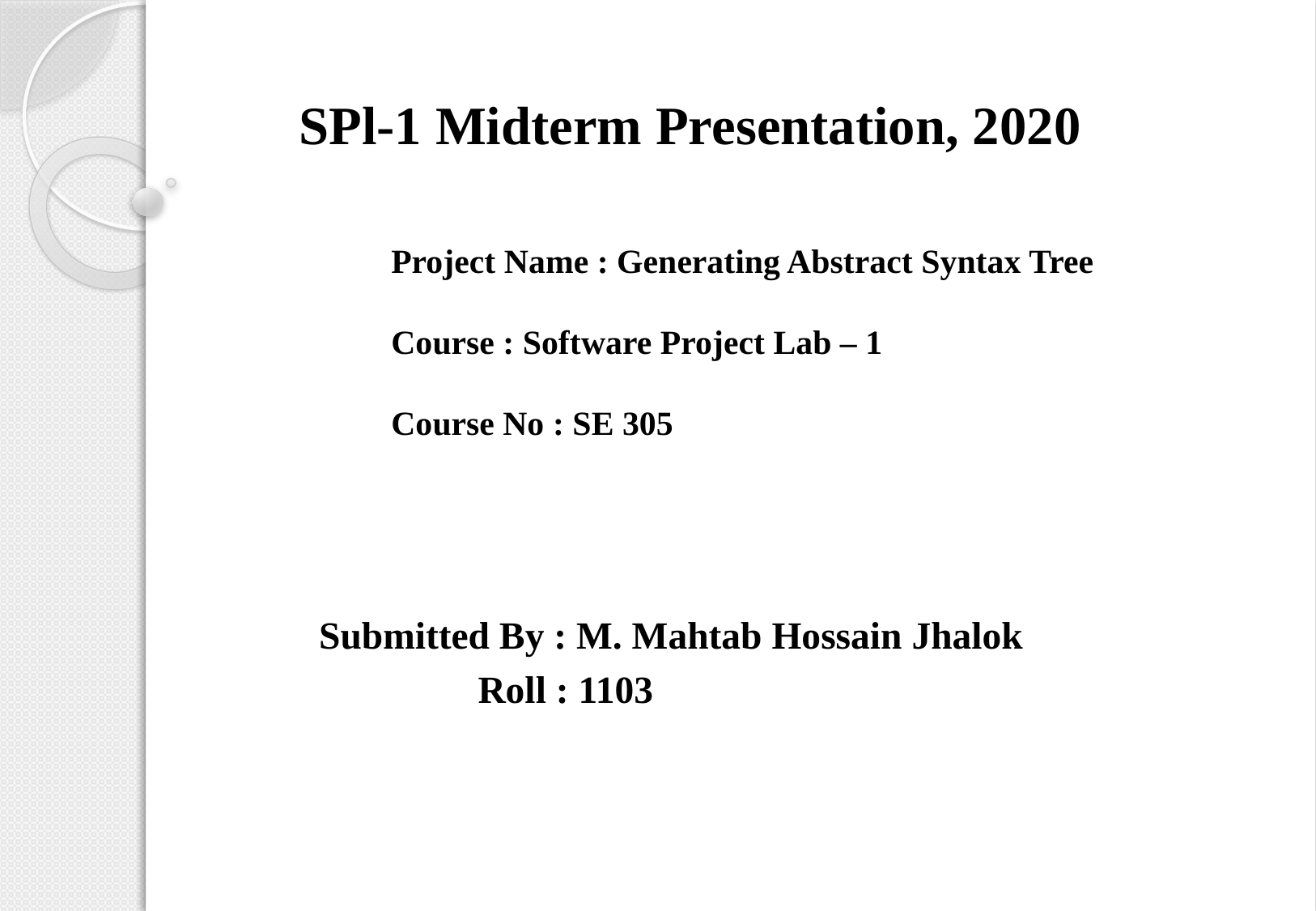

SPl-1 Midterm Presentation, 2020
Project Name : Generating Abstract Syntax Tree

Course : Software Project Lab – 1

Course No : SE 305
Submitted By : M. Mahtab Hossain Jhalok
Roll : 1103